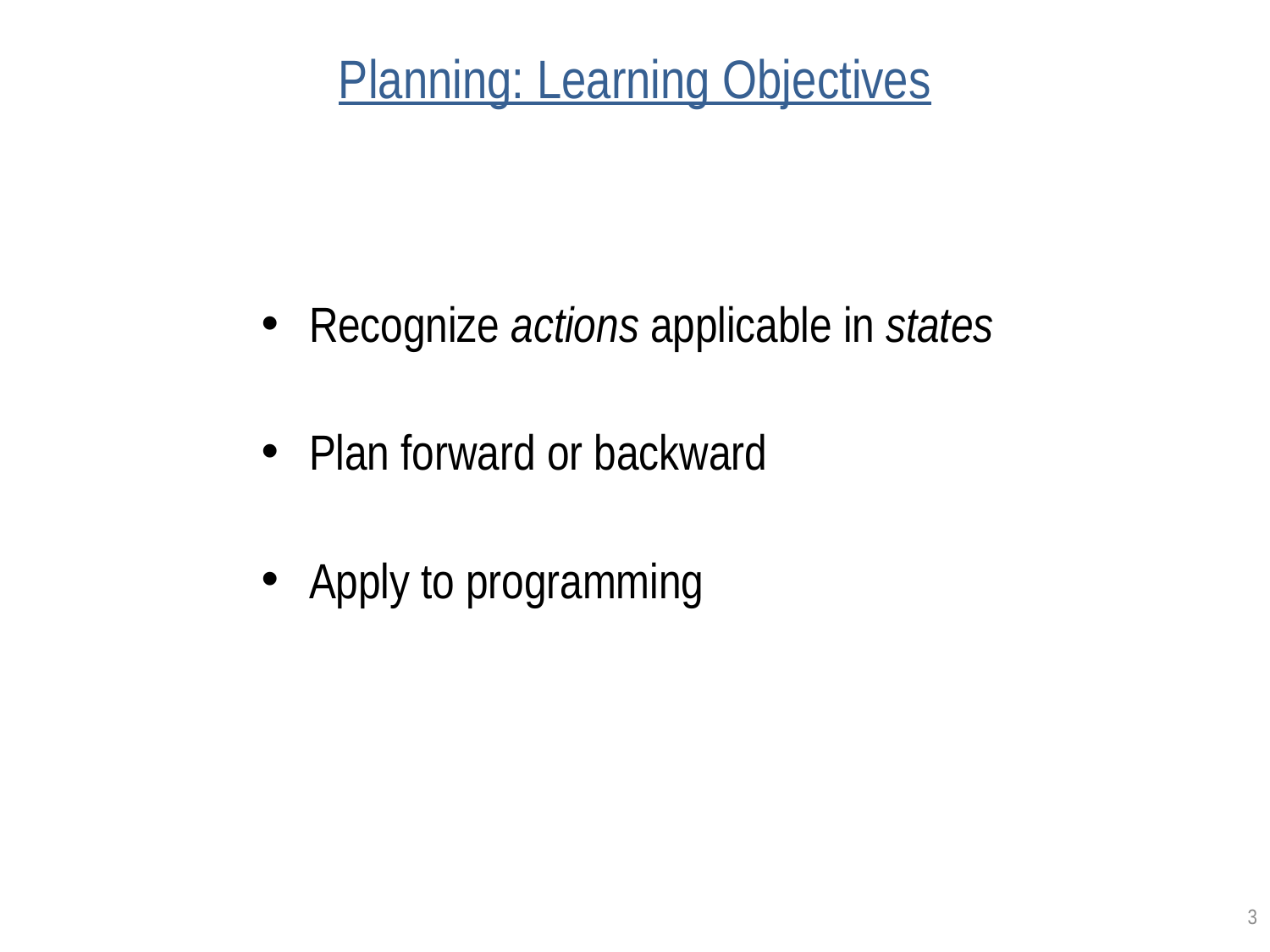

# Planning: Learning Objectives
Recognize actions applicable in states
Plan forward or backward
Apply to programming
3